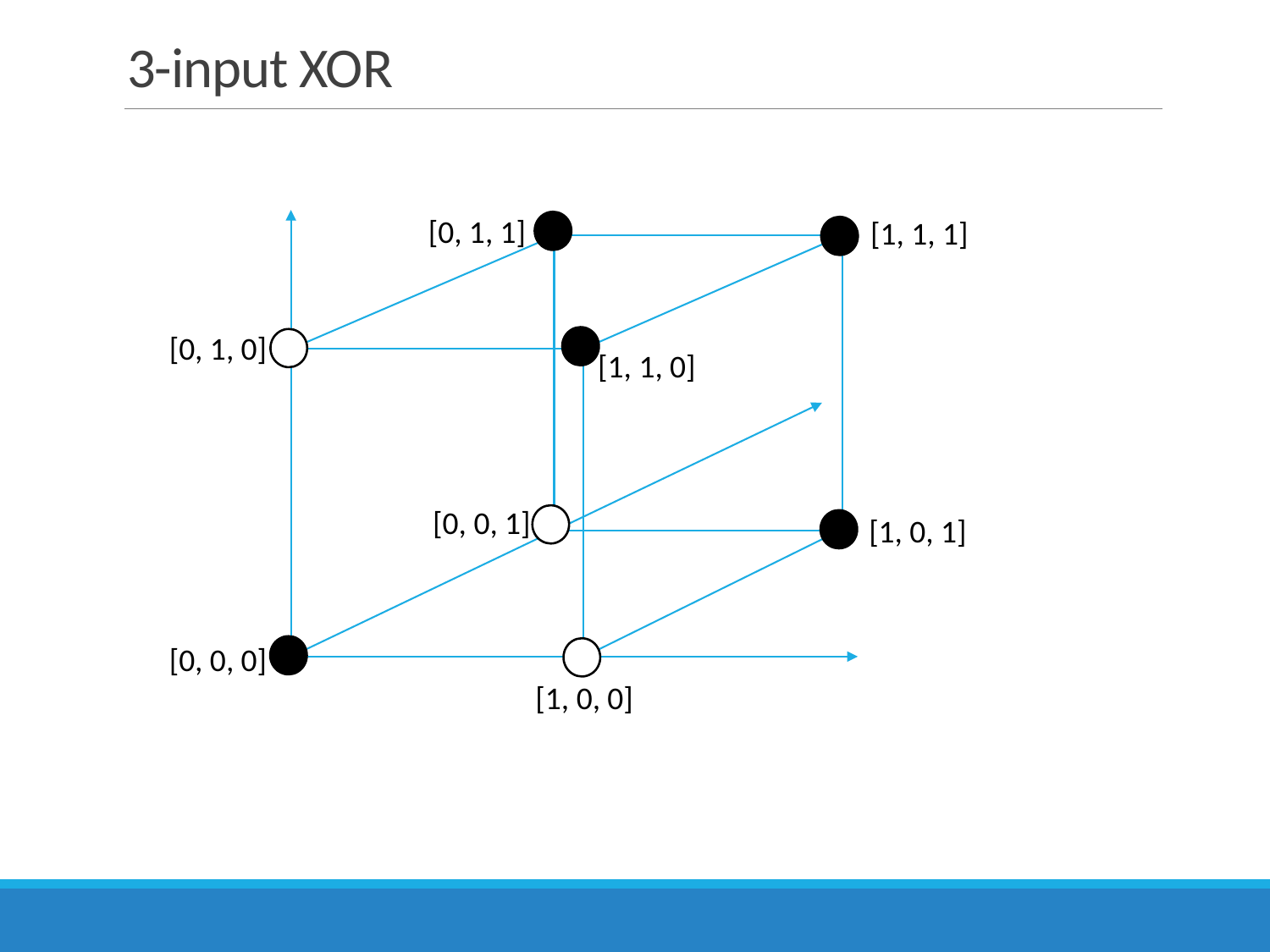

# 3-input XOR
[0, 1, 1]
[1, 1, 1]

[0, 1, 0]

[1, 1, 0]
[0, 0, 1]
[1, 0, 1]

[0, 0, 0]

[1, 0, 0]